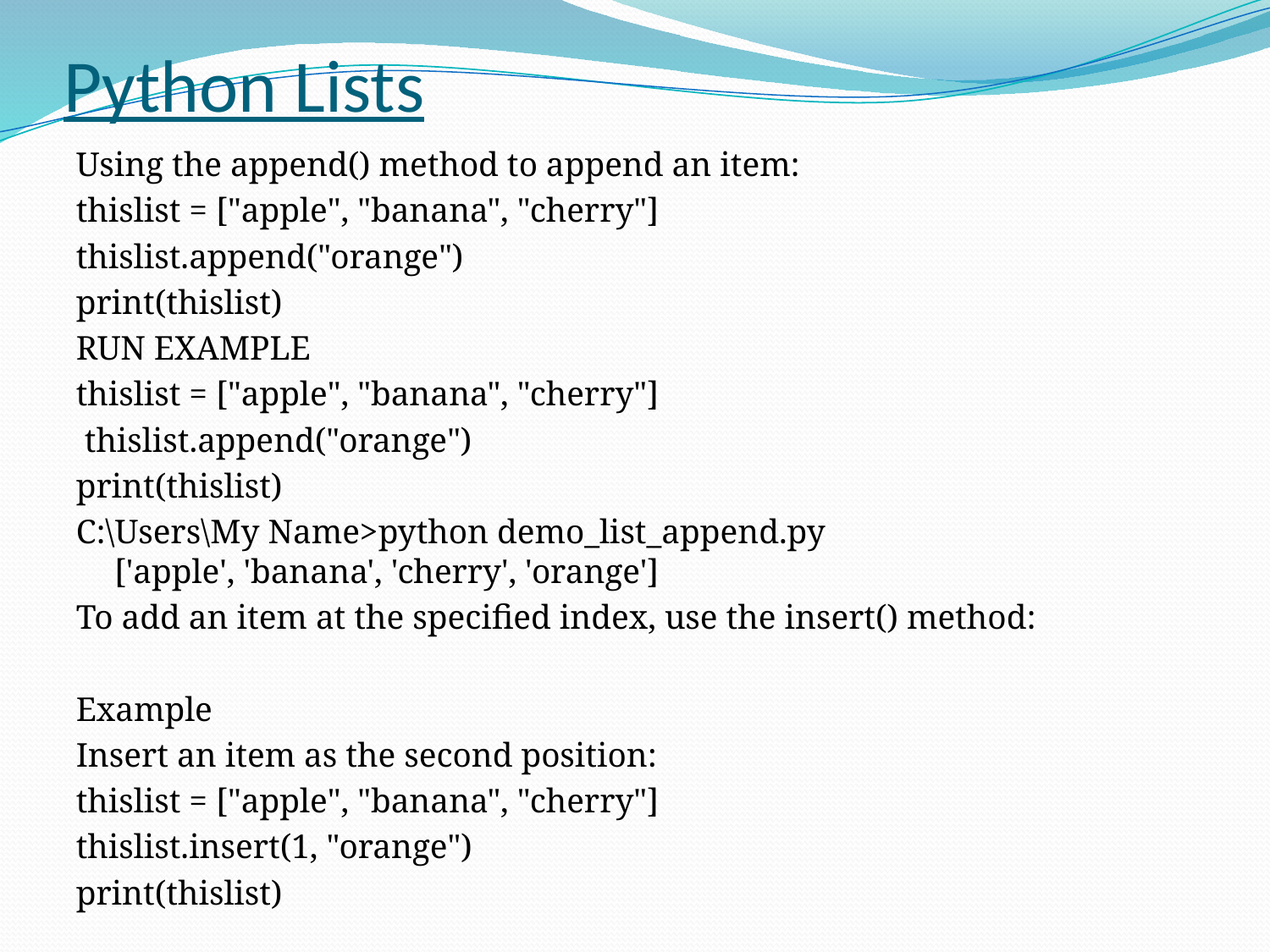

# Python Lists
Using the append() method to append an item:
thislist = ["apple", "banana", "cherry"]
thislist.append("orange")
print(thislist)
RUN EXAMPLE
thislist = ["apple", "banana", "cherry"]
 thislist.append("orange")
print(thislist)
C:\Users\My Name>python demo_list_append.py
['apple', 'banana', 'cherry', 'orange']
To add an item at the specified index, use the insert() method:

Example
Insert an item as the second position:
thislist = ["apple", "banana", "cherry"]
thislist.insert(1, "orange")
print(thislist)